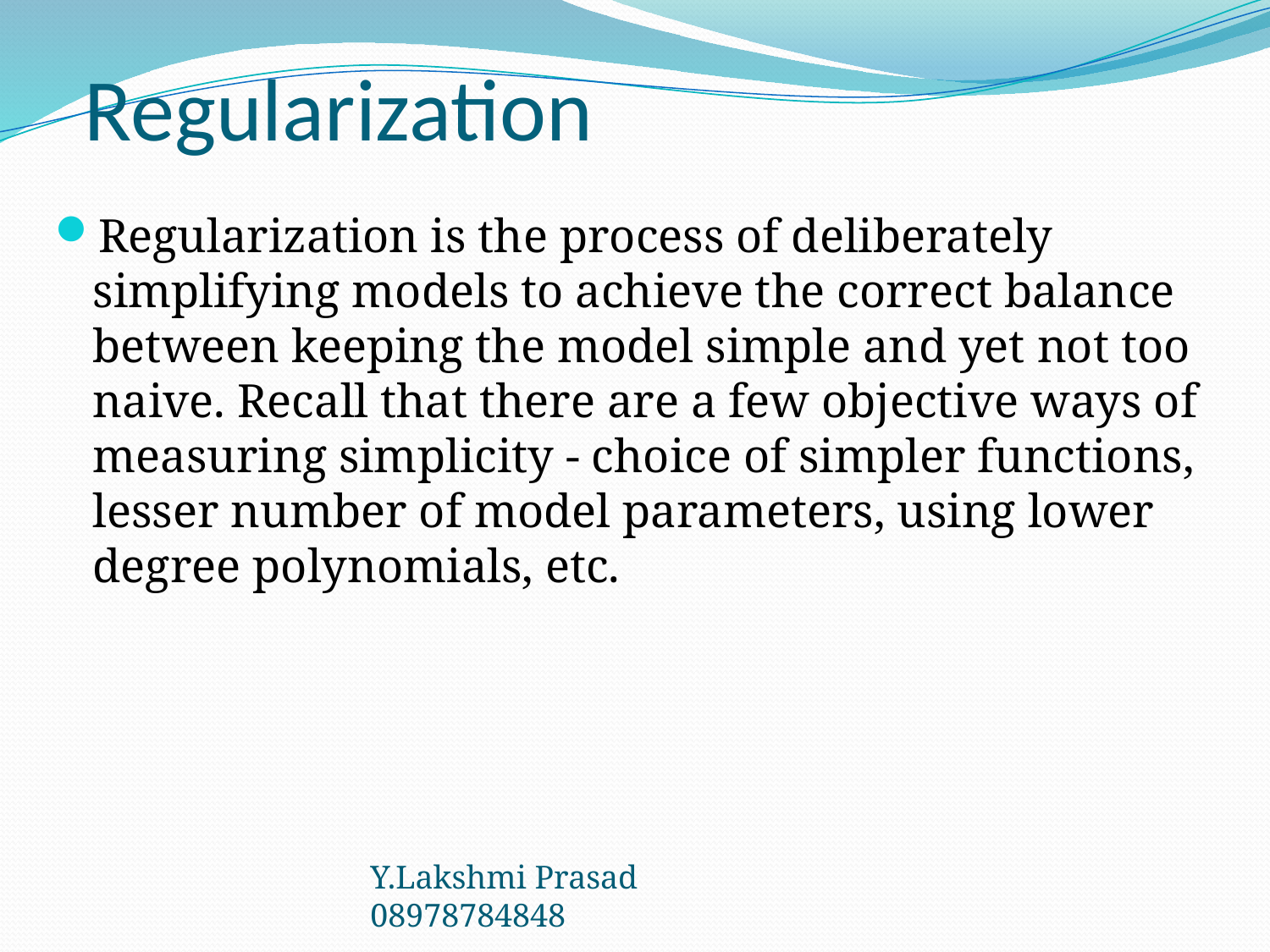

# Regularization
Regularization is the process of deliberately simplifying models to achieve the correct balance between keeping the model simple and yet not too naive. Recall that there are a few objective ways of measuring simplicity - choice of simpler functions, lesser number of model parameters, using lower degree polynomials, etc.
Y.Lakshmi Prasad 08978784848